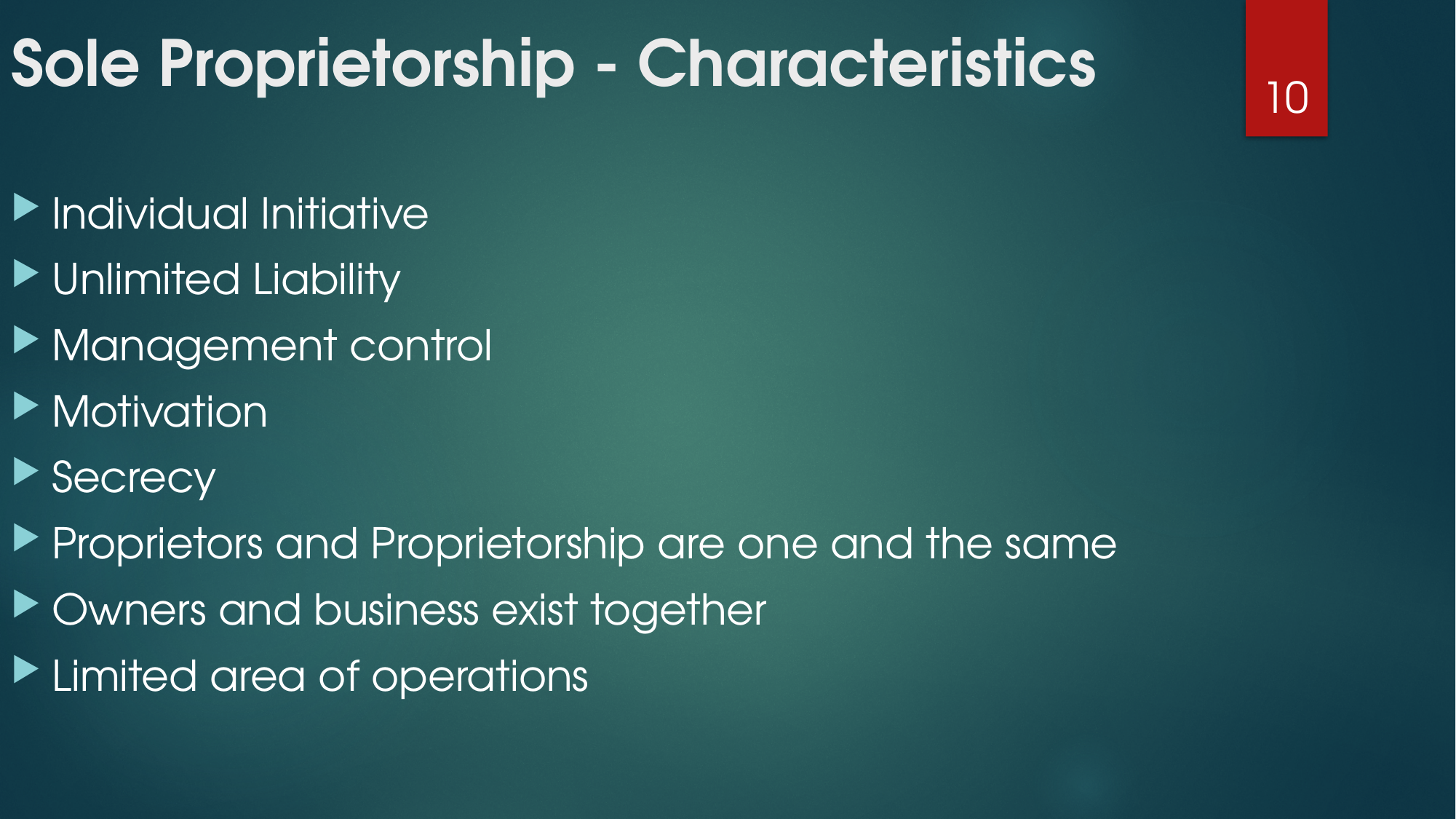

# Sole Proprietorship - Characteristics
10

Individual Initiative
Unlimited Liability
Management control
Motivation
Secrecy
Proprietors and Proprietorship are one and the same
Owners and business exist together
Limited area of operations